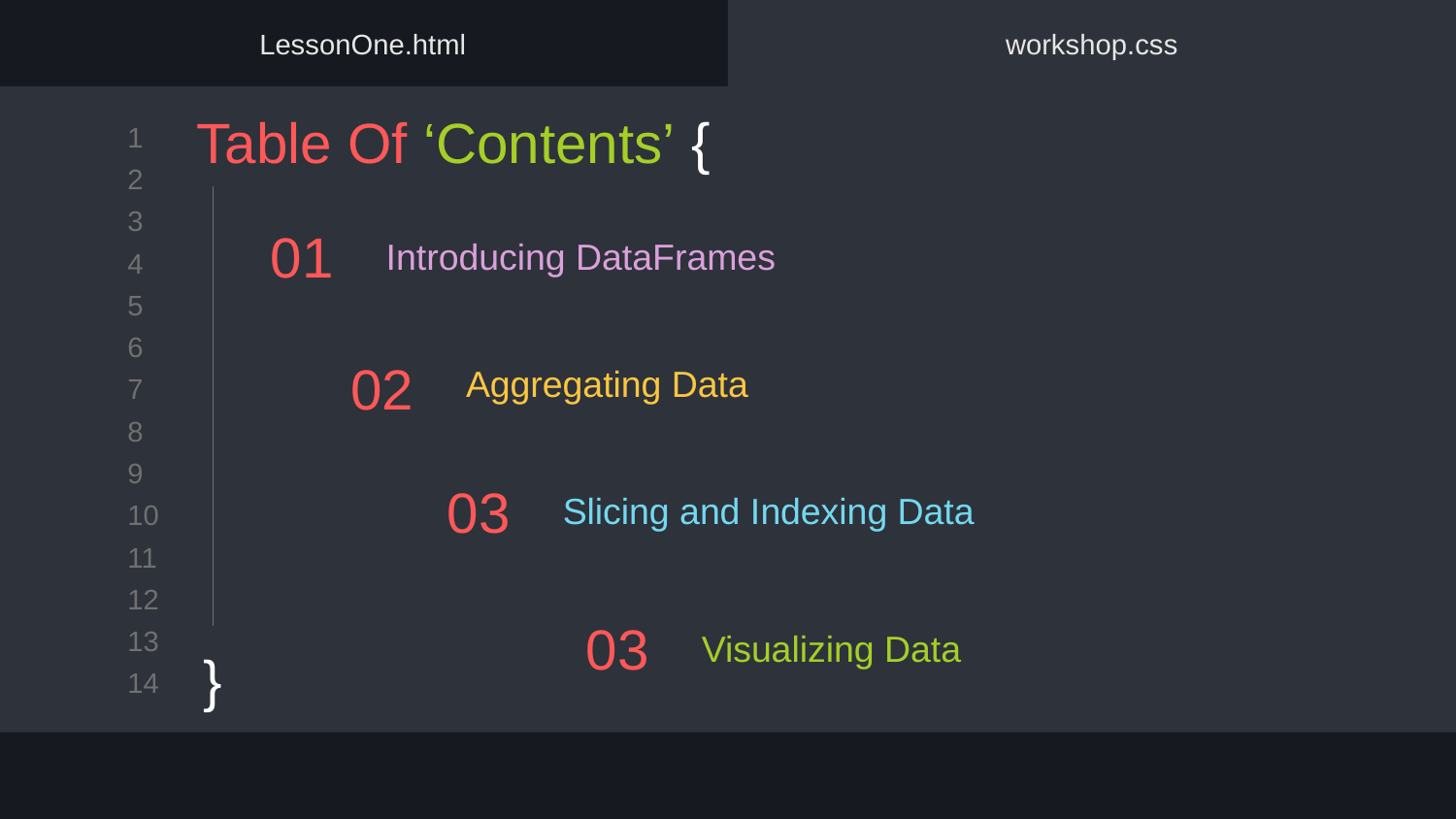

LessonOne.html
workshop.css
Table Of ‘Contents’ {
}
# 01
Introducing DataFrames
Aggregating Data
02
03
Slicing and Indexing Data
Visualizing Data
03